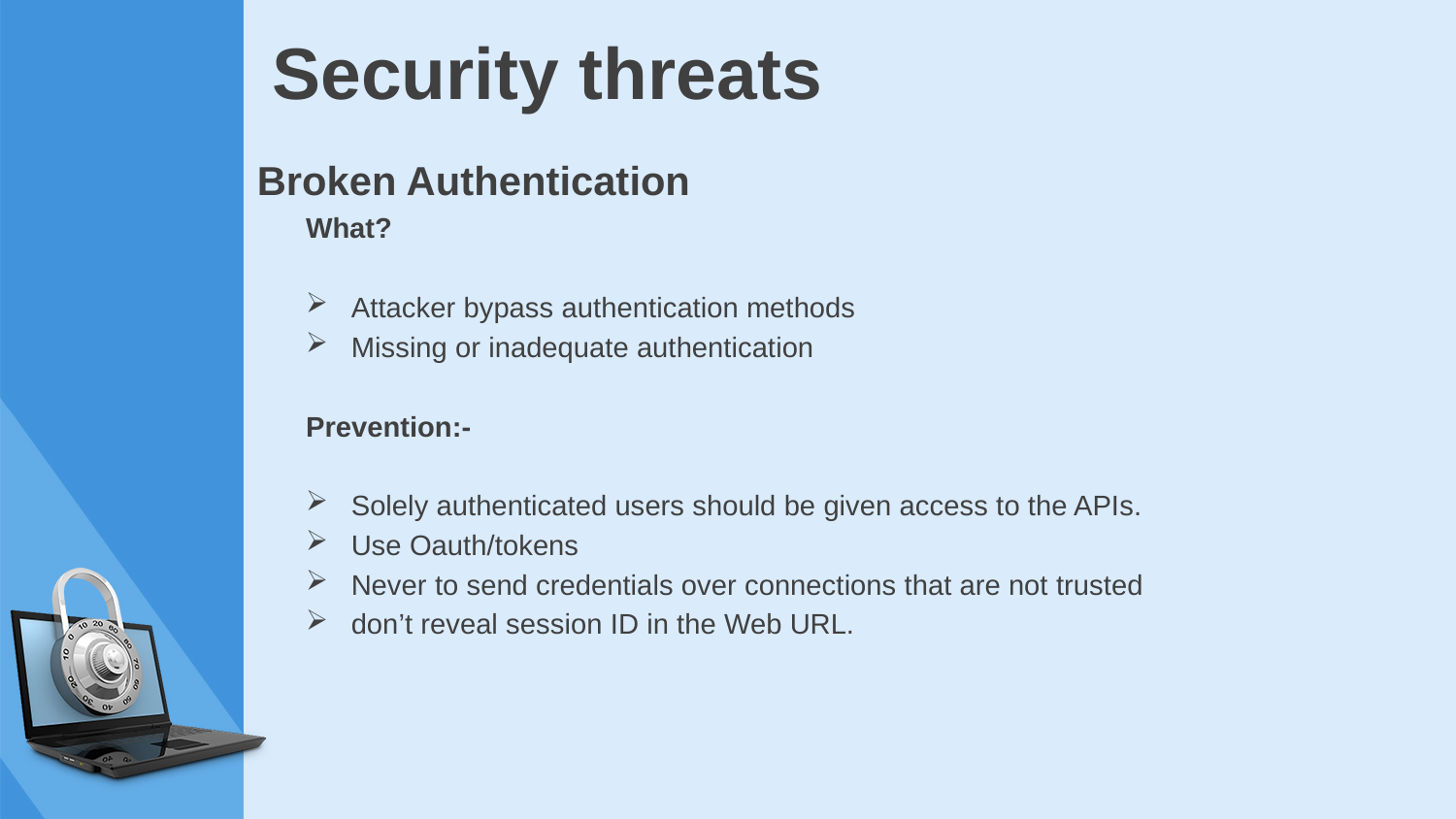

# Security threats
Broken Authentication
What?

Attacker bypass authentication methods
Missing or inadequate authentication

Prevention:-

Solely authenticated users should be given access to the APIs.
Use Oauth/tokens
Never to send credentials over connections that are not trusted
don’t reveal session ID in the Web URL.